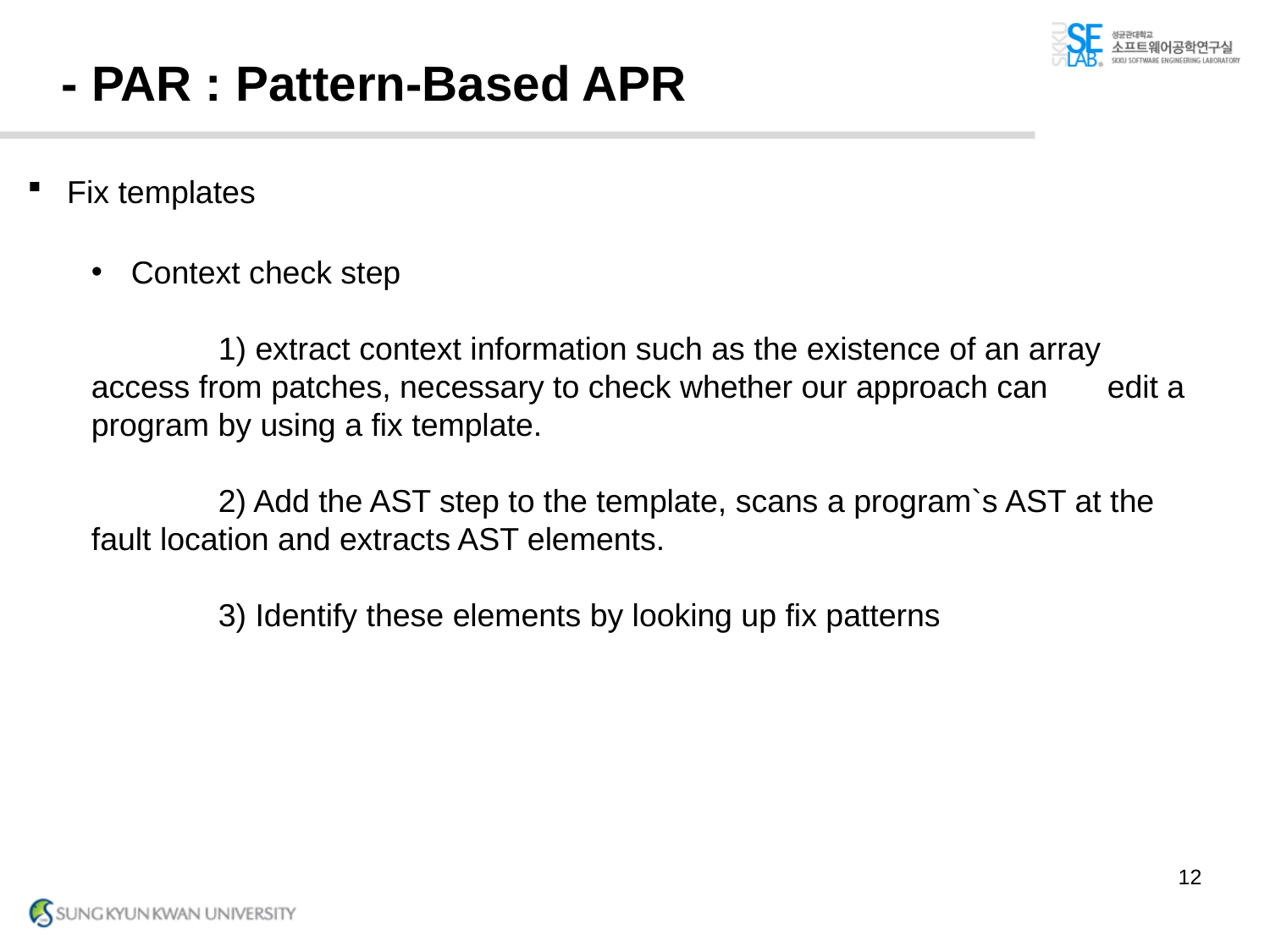

# - PAR : Pattern-Based APR
Fix templates
Context check step

	1) extract context information such as the existence of an array 	access from patches, necessary to check whether our approach can 	edit a program by using a fix template.

	2) Add the AST step to the template, scans a program`s AST at the 	fault location and extracts AST elements.

	3) Identify these elements by looking up fix patterns

12